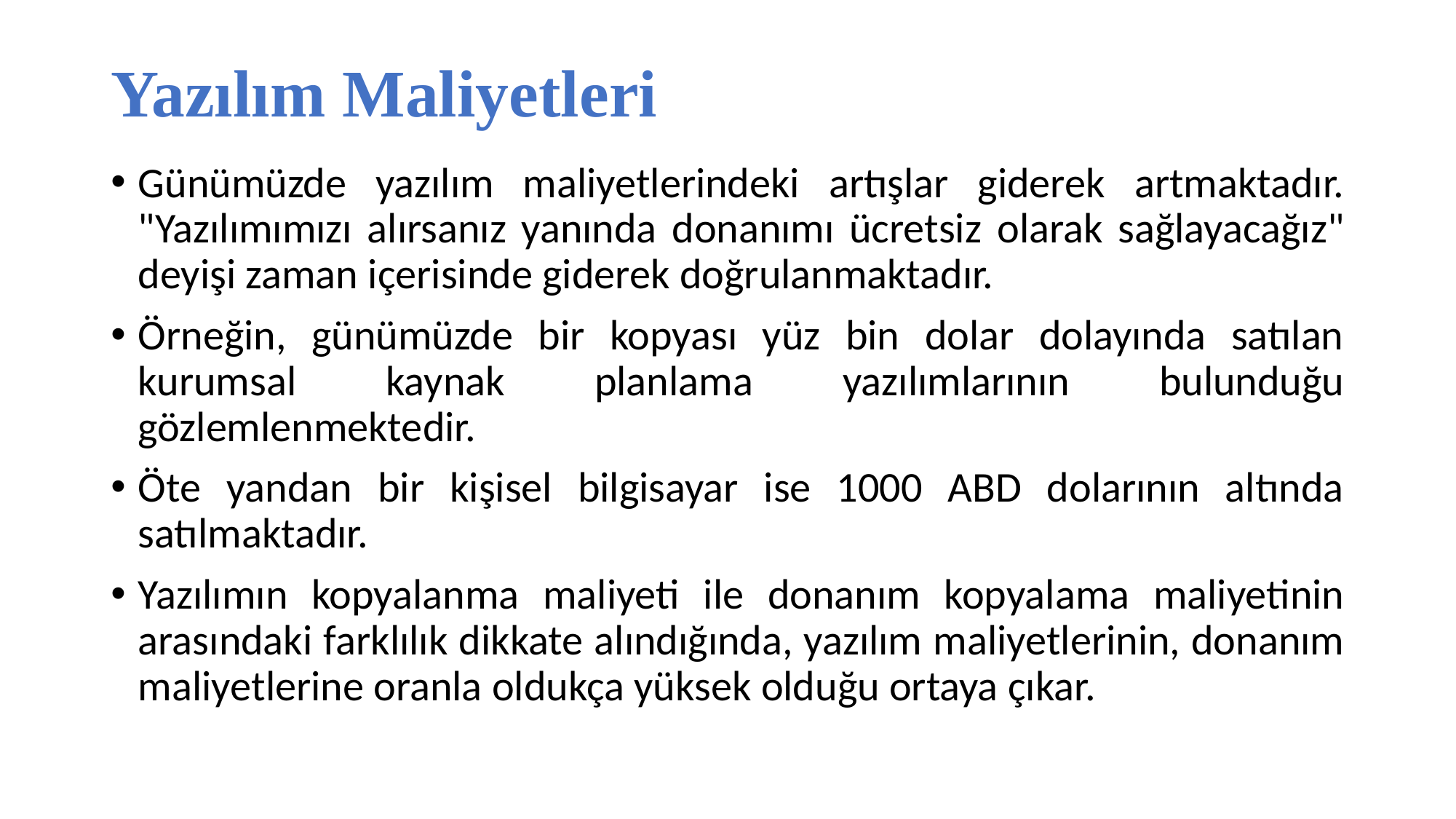

# Yazılım Maliyetleri
Günümüzde yazılım maliyetlerindeki artışlar giderek artmaktadır. "Yazılımımızı alırsanız yanında donanımı ücretsiz olarak sağlayacağız" deyişi zaman içerisinde giderek doğrulanmaktadır.
Örneğin, günümüzde bir kopyası yüz bin dolar dolayında satılan kurumsal kaynak planlama yazılımlarının bulunduğu gözlemlenmektedir.
Öte yandan bir kişisel bilgisayar ise 1000 ABD dolarının altında satılmaktadır.
Yazılımın kopyalanma maliyeti ile donanım kopyalama maliyetinin arasındaki farklılık dikkate alındığında, yazılım maliyetlerinin, donanım maliyetlerine oranla oldukça yüksek olduğu ortaya çıkar.